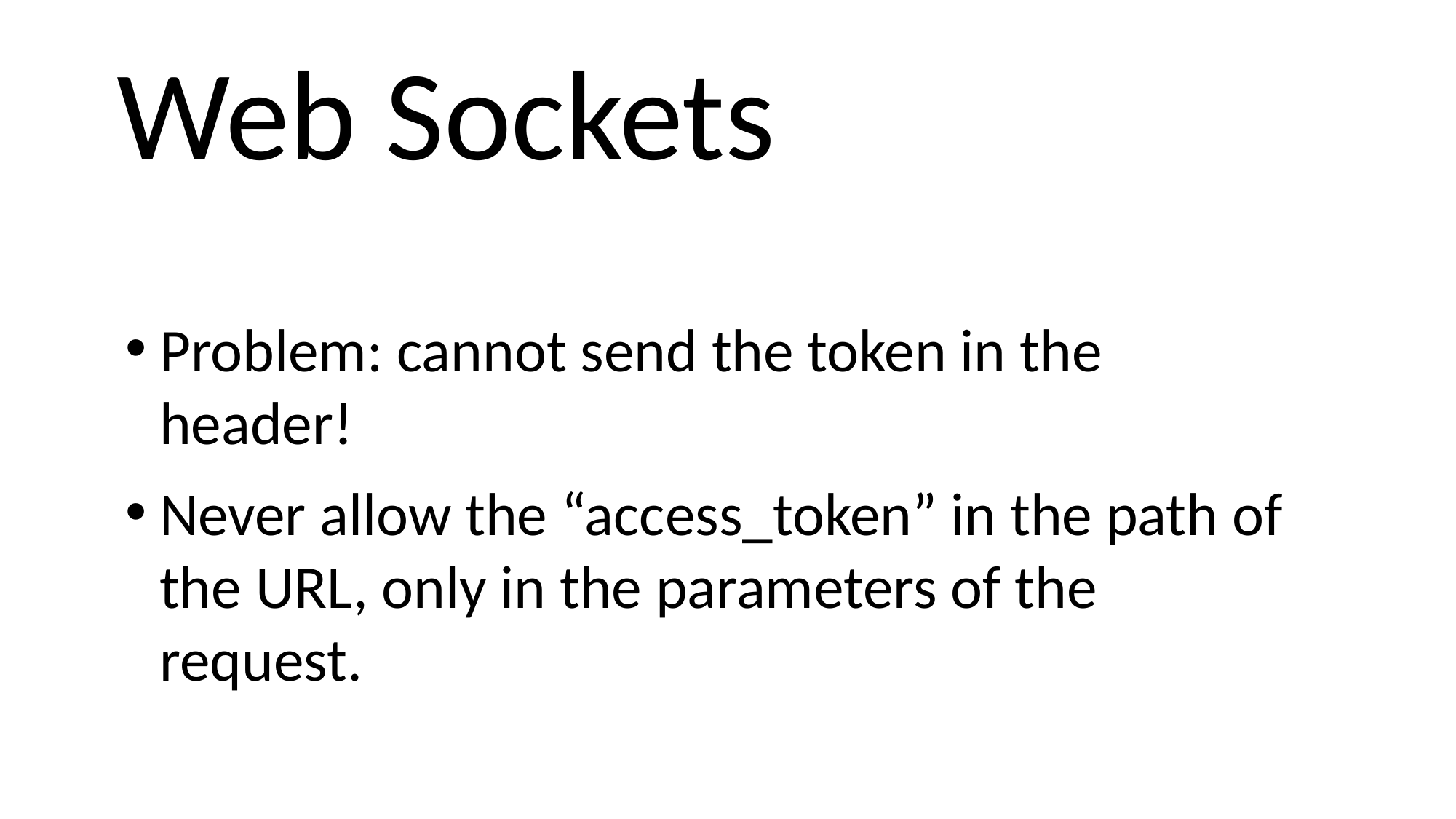

Web Sockets
Problem: cannot send the token in the header!

Never allow the “access_token” in the path of the URL, only in the parameters of the request.